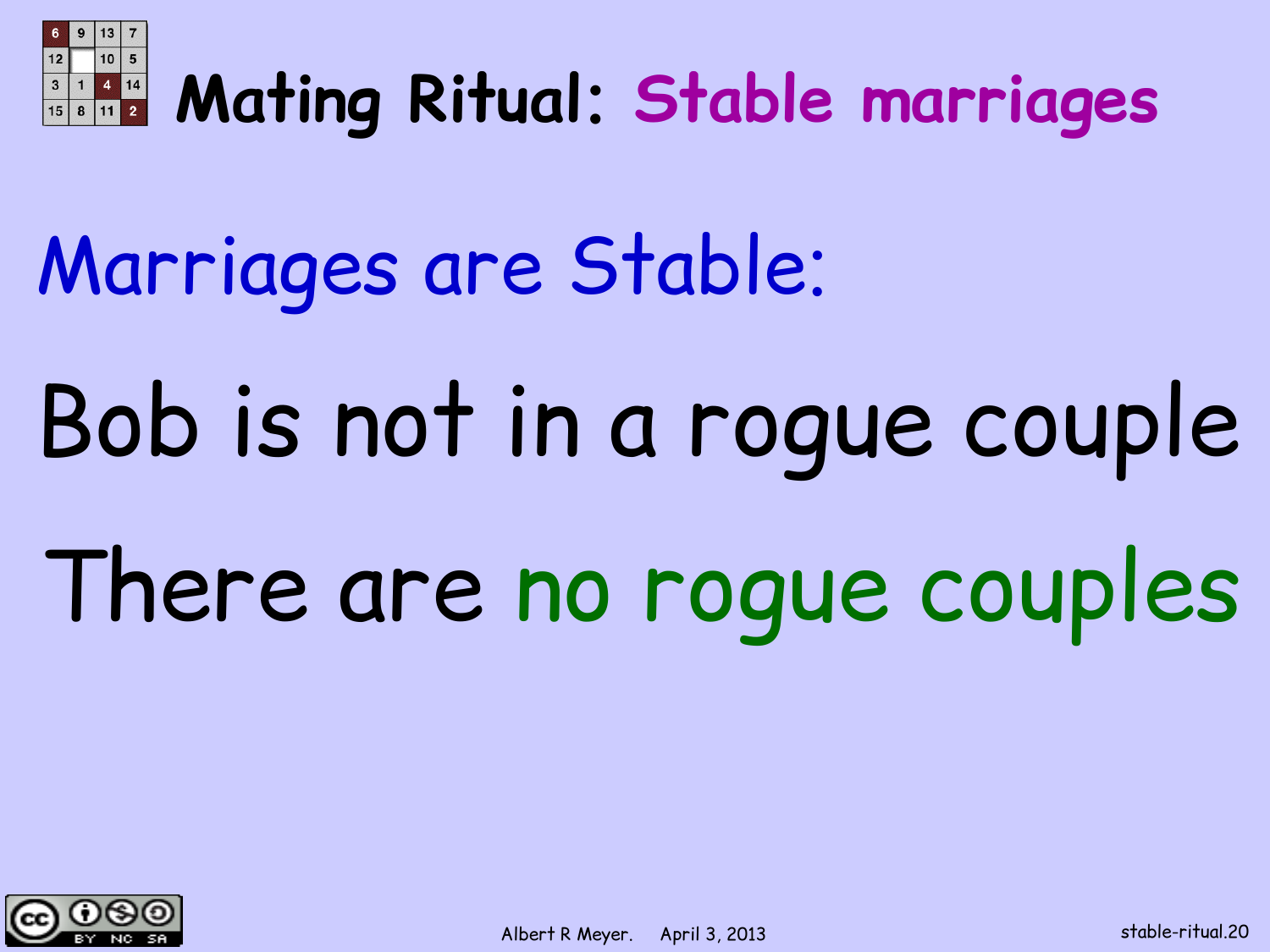

# Mating Ritual: Stable marriages
Marriages are Stable:
Bob is not in a rogue couple
There are no rogue couples
stable-ritual.20